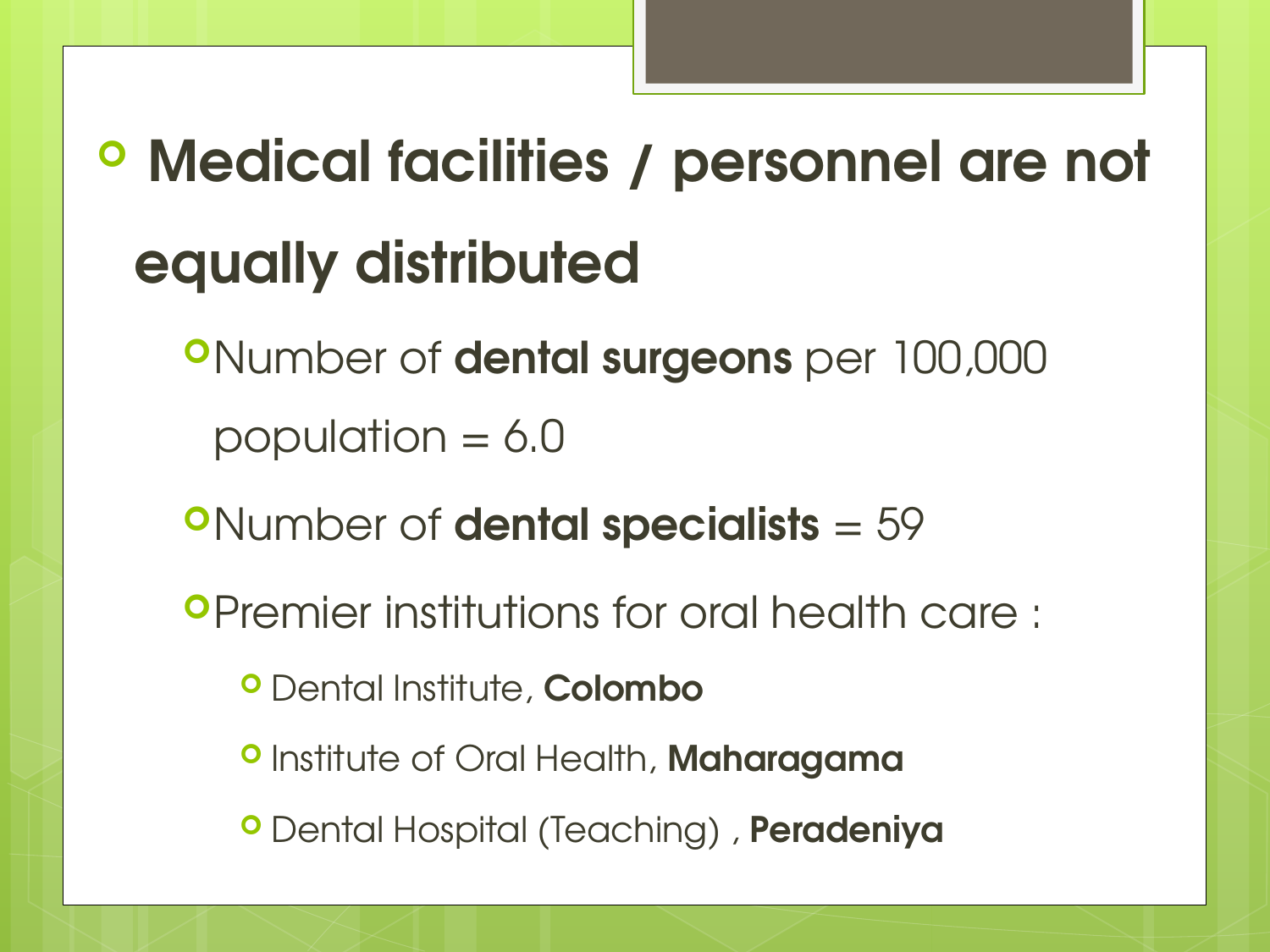

Medical facilities / personnel are not equally distributed
Number of dental surgeons per 100,000 population = 6.0
Number of dental specialists = 59
Premier institutions for oral health care :
Dental Institute, Colombo
Institute of Oral Health, Maharagama
Dental Hospital (Teaching) , Peradeniya